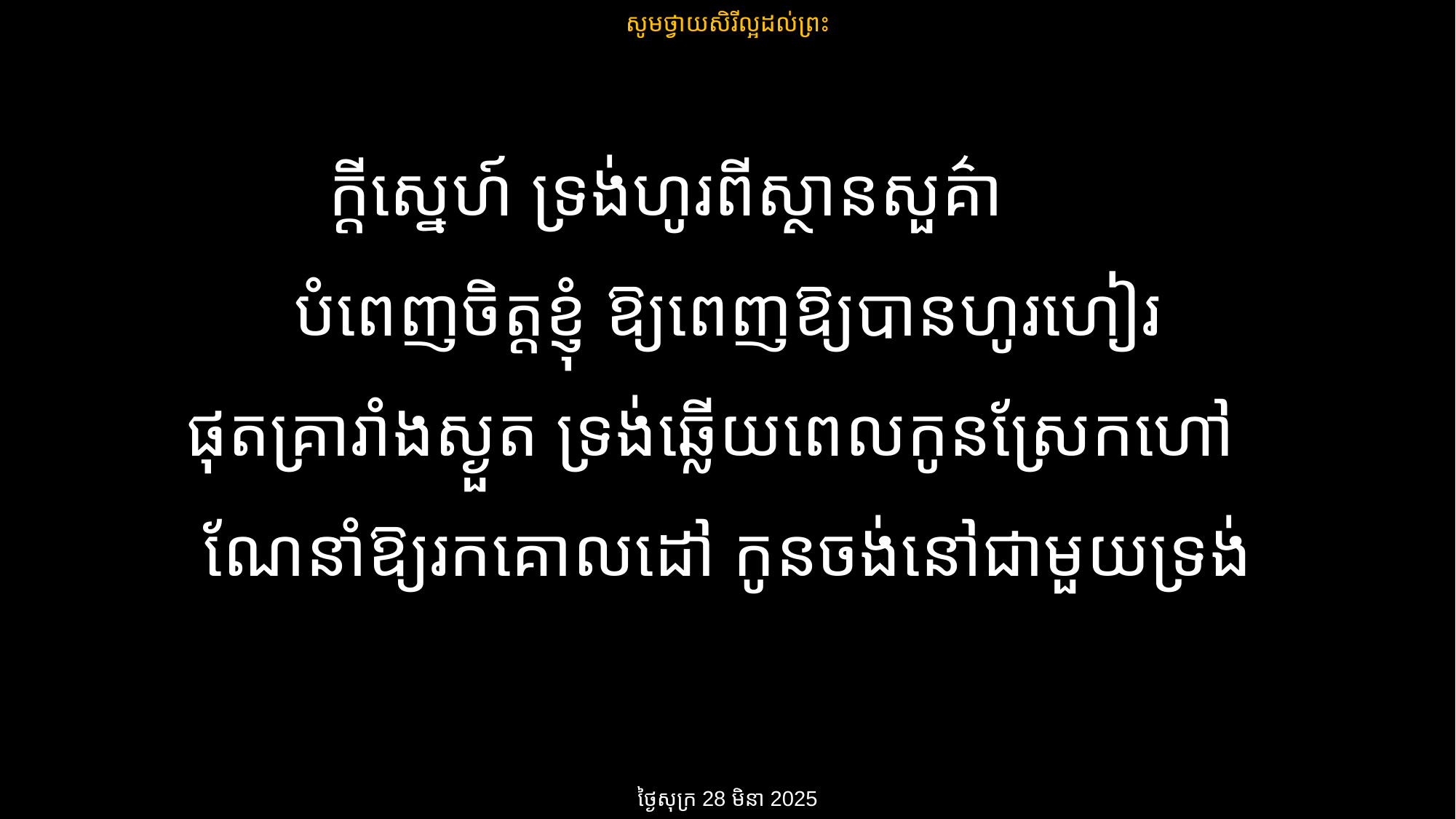

សូមថ្វាយសិរីល្អដល់ព្រះ
ក្តីស្នេហ៍ ទ្រង់ហូរពីស្ថានសួគ៌ា	​​
បំពេញចិត្តខ្ញុំ ឱ្យពេញឱ្យបានហូរហៀរ
ផុតគ្រារាំងស្ងួត ទ្រង់ឆ្លើយពេលកូនស្រែកហៅ
ណែនាំឱ្យរកគោលដៅ កូនចង់នៅជាមួយទ្រង់

ថ្ងៃសុក្រ 28 មិនា 2025